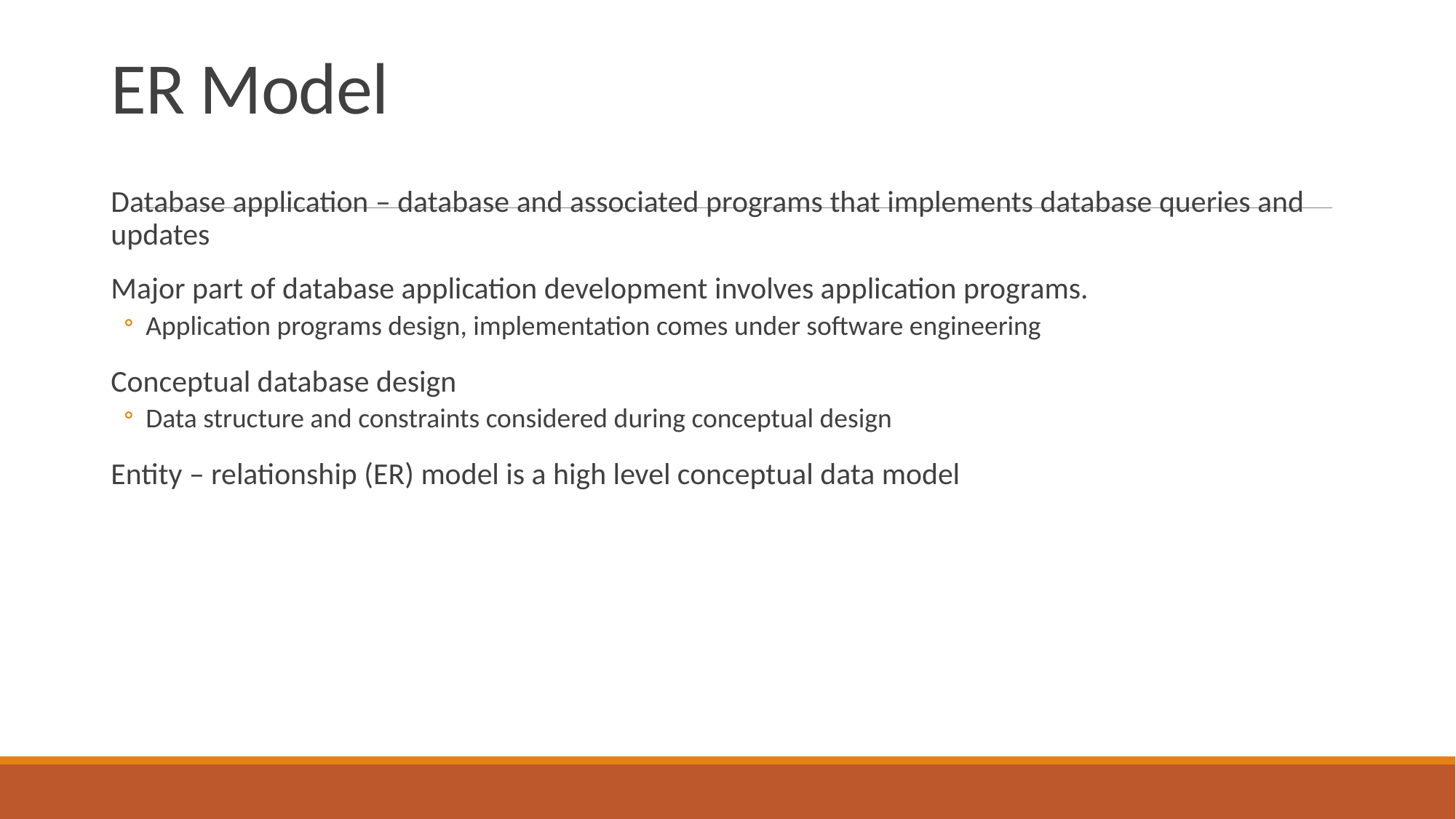

# ER Model

Database application – database and associated programs that implements database queries and updates
Major part of database application development involves application programs.
Application programs design, implementation comes under software engineering
Conceptual database design
Data structure and constraints considered during conceptual design
Entity – relationship (ER) model is a high level conceptual data model